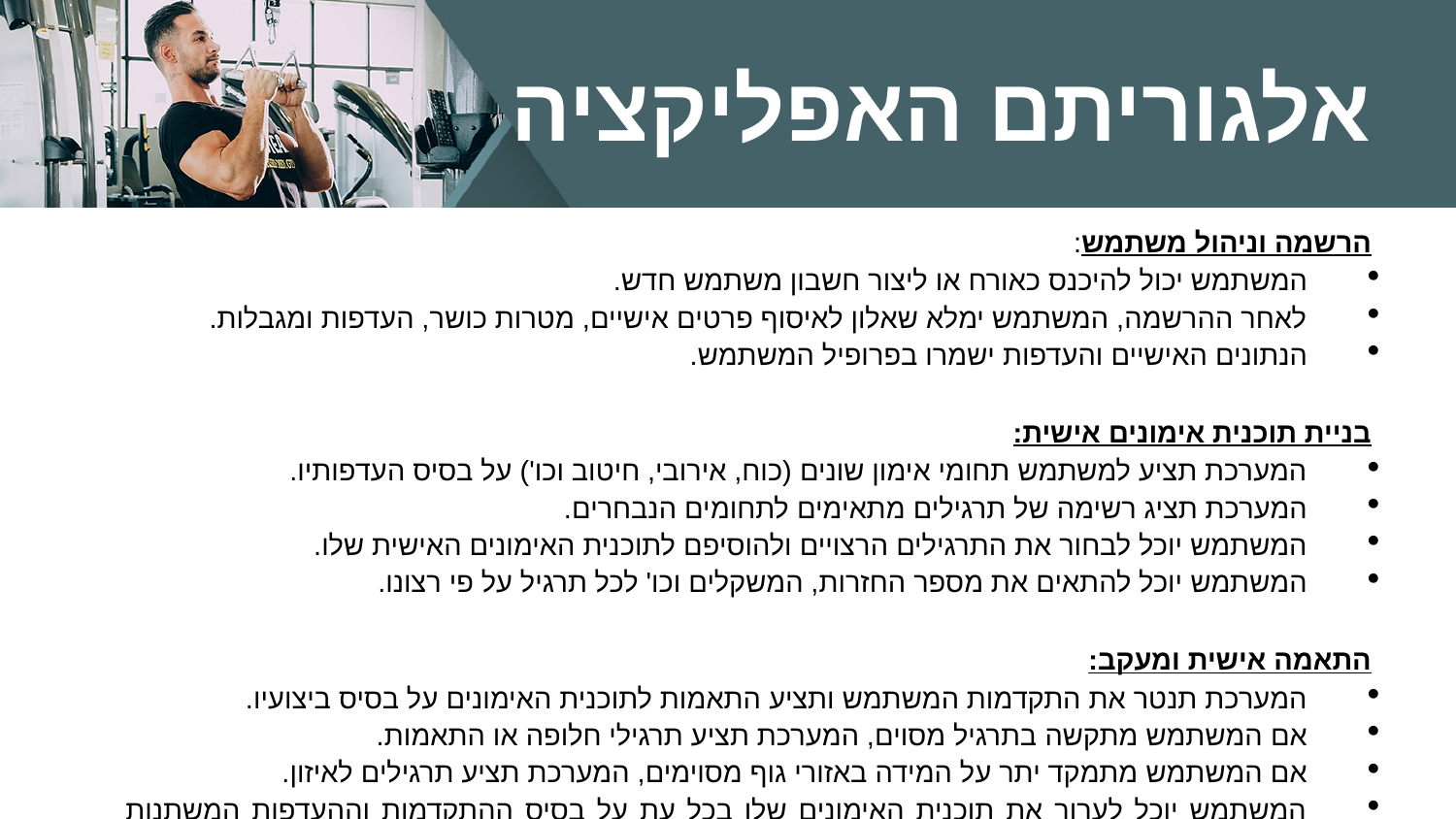

# אלגוריתם האפליקציה
הרשמה וניהול משתמש:
המשתמש יכול להיכנס כאורח או ליצור חשבון משתמש חדש.
לאחר ההרשמה, המשתמש ימלא שאלון לאיסוף פרטים אישיים, מטרות כושר, העדפות ומגבלות.
הנתונים האישיים והעדפות ישמרו בפרופיל המשתמש.

בניית תוכנית אימונים אישית:
המערכת תציע למשתמש תחומי אימון שונים (כוח, אירובי, חיטוב וכו') על בסיס העדפותיו.
המערכת תציג רשימה של תרגילים מתאימים לתחומים הנבחרים.
המשתמש יוכל לבחור את התרגילים הרצויים ולהוסיפם לתוכנית האימונים האישית שלו.
המשתמש יוכל להתאים את מספר החזרות, המשקלים וכו' לכל תרגיל על פי רצונו.

התאמה אישית ומעקב:
המערכת תנטר את התקדמות המשתמש ותציע התאמות לתוכנית האימונים על בסיס ביצועיו.
אם המשתמש מתקשה בתרגיל מסוים, המערכת תציע תרגילי חלופה או התאמות.
אם המשתמש מתמקד יתר על המידה באזורי גוף מסוימים, המערכת תציע תרגילים לאיזון.
המשתמש יוכל לערוך את תוכנית האימונים שלו בכל עת על בסיס ההתקדמות וההעדפות המשתנות שלו.